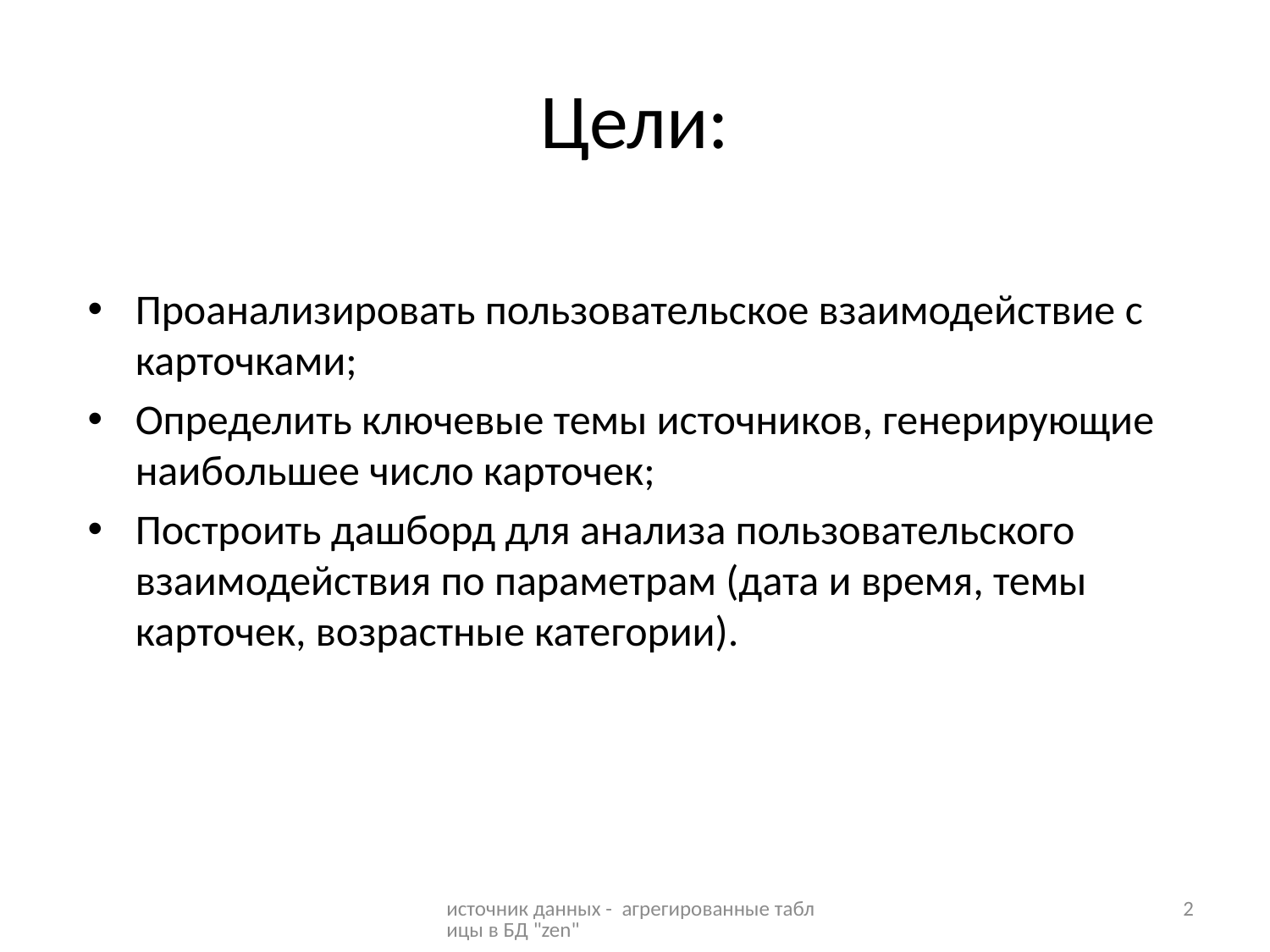

# Цели:
Проанализировать пользовательское взаимодействие с карточками;
Определить ключевые темы источников, генерирующие наибольшее число карточек;
Построить дашборд для анализа пользовательского взаимодействия по параметрам (дата и время, темы карточек, возрастные категории).
источник данных -  агрегированные таблицы в БД "zen"
2